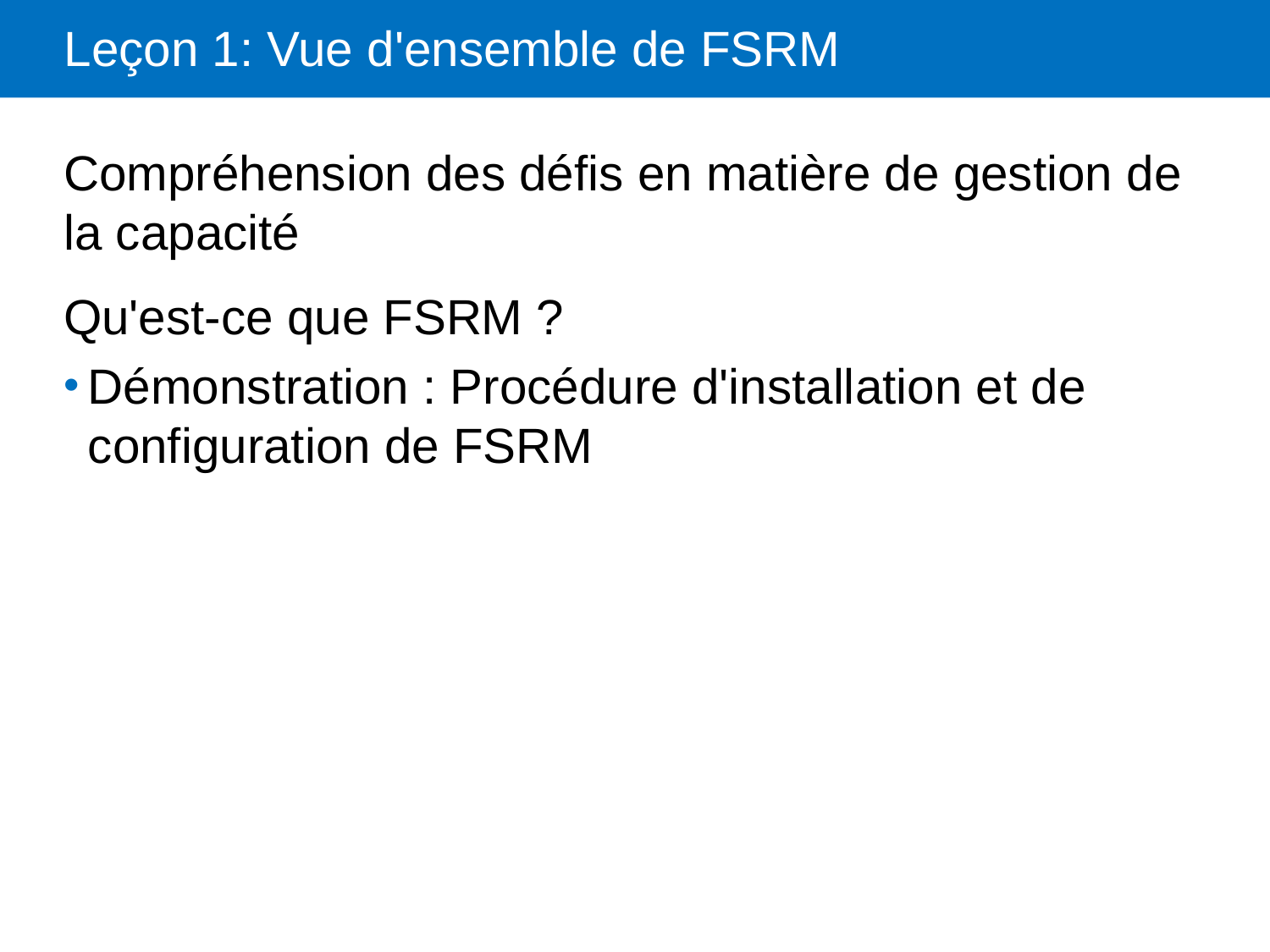

# Leçon 1: Vue d'ensemble de FSRM
Compréhension des défis en matière de gestion de la capacité
Qu'est-ce que FSRM ?
Démonstration : Procédure d'installation et de configuration de FSRM